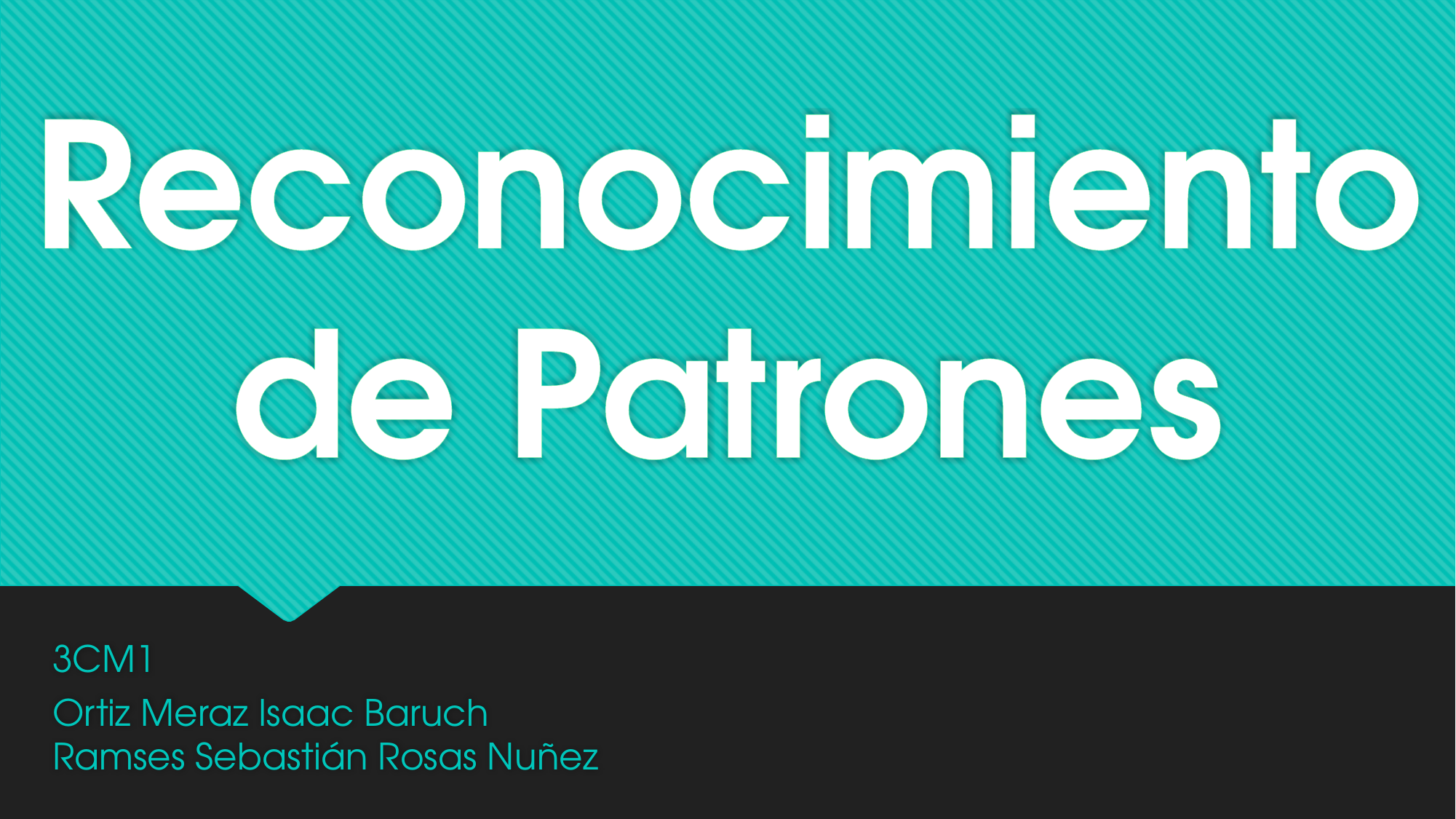

# Reconocimiento de Patrones
3CM1
Ortiz Meraz Isaac Baruch
Ramses Sebastián Rosas Nuñez